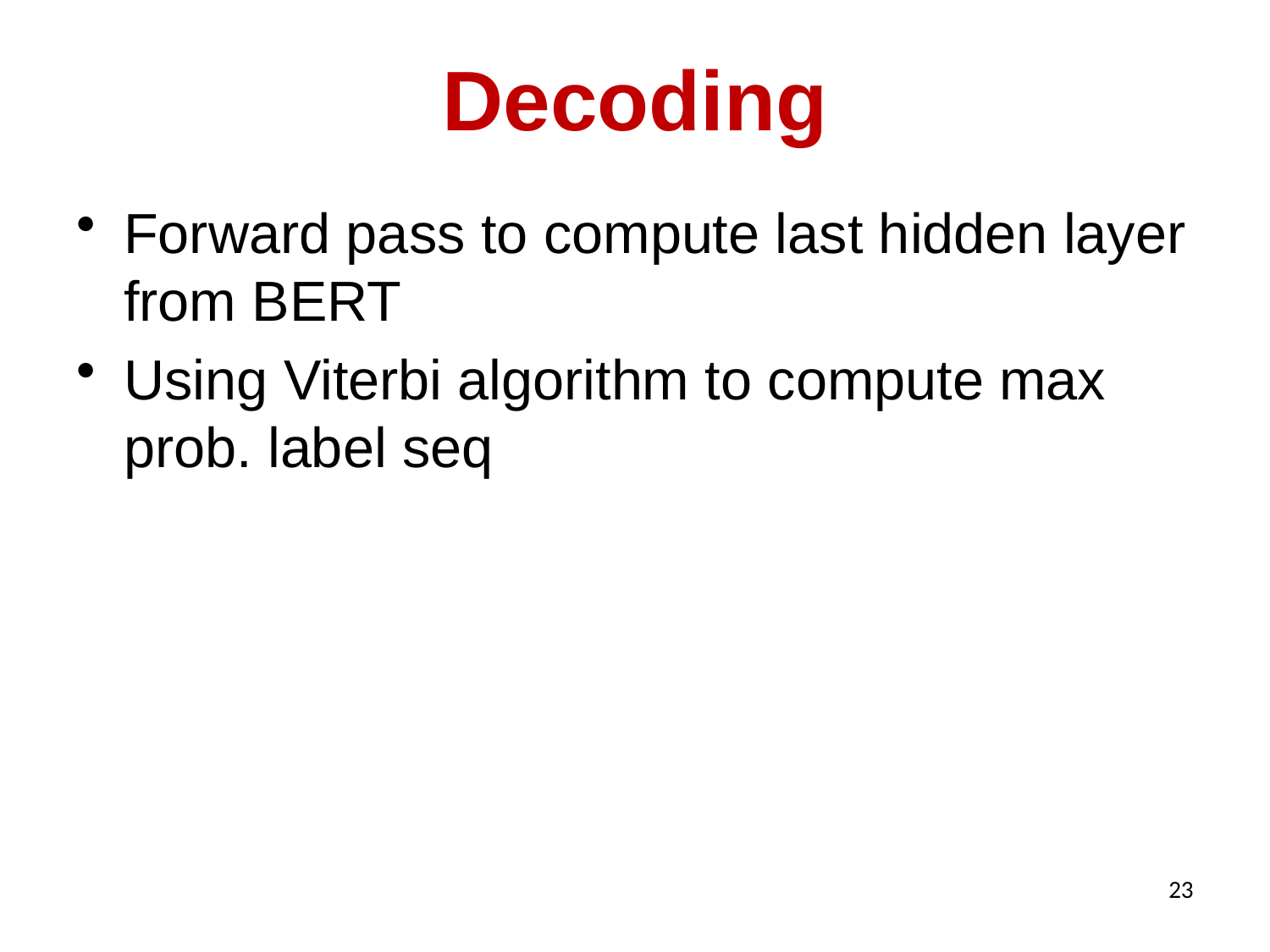

# Decoding
Forward pass to compute last hidden layer from BERT
Using Viterbi algorithm to compute max prob. label seq
23